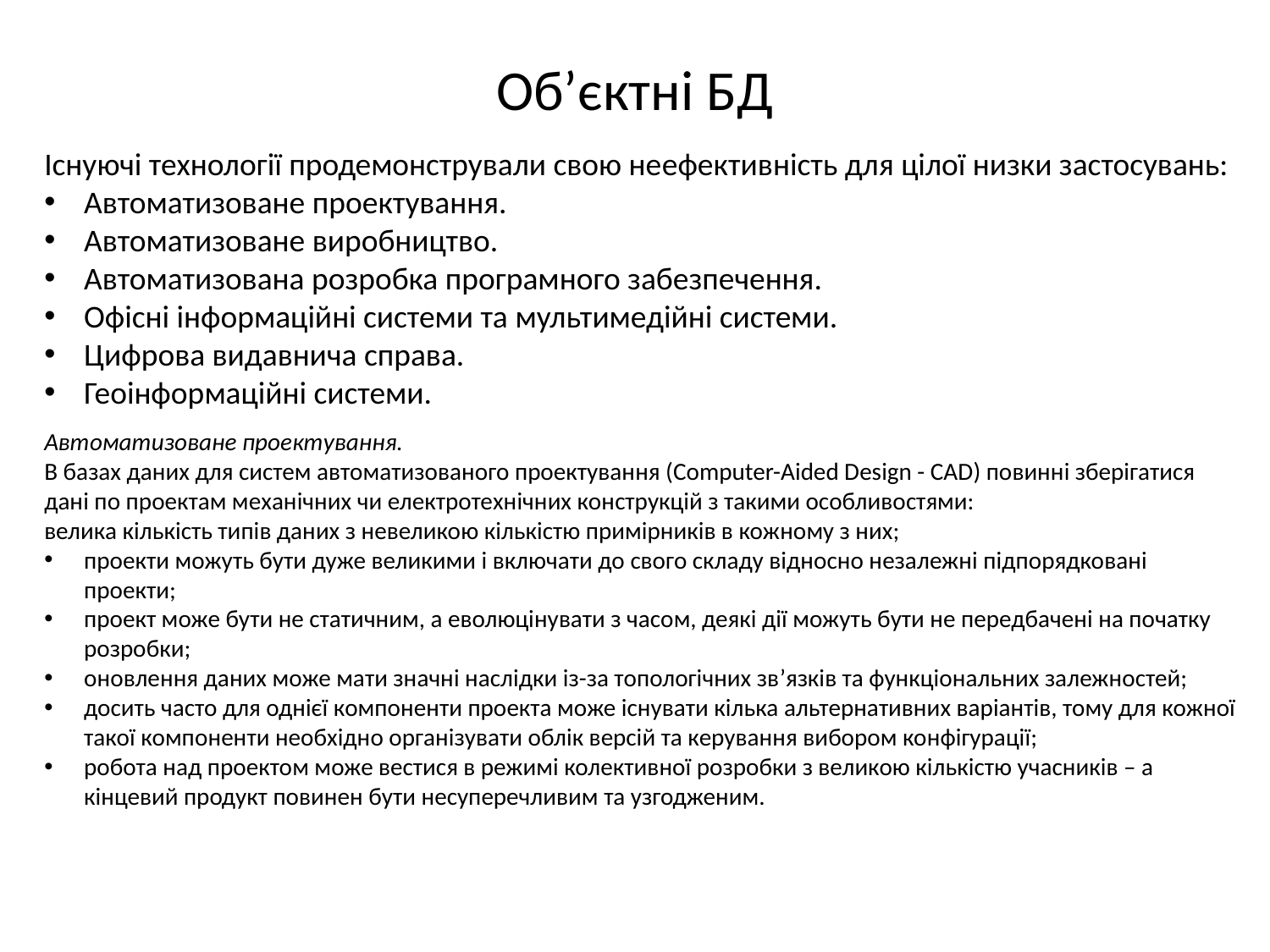

# Об’єктні БД
Існуючі технології продемонстрували свою неефективність для цілої низки застосувань:
Автоматизоване проектування.
Автоматизоване виробництво.
Автоматизована розробка програмного забезпечення.
Офісні інформаційні системи та мультимедійні системи.
Цифрова видавнича справа.
Геоінформаційні системи.
Автоматизоване проектування.
В базах даних для систем автоматизованого проектування (Computer-Aided Design - CAD) повинні зберігатися дані по проектам механічних чи електротехнічних конструкцій з такими особливостями:
велика кількість типів даних з невеликою кількістю примірників в кожному з них;
проекти можуть бути дуже великими і включати до свого складу відносно незалежні підпорядковані проекти;
проект може бути не статичним, а еволюцінувати з часом, деякі дії можуть бути не передбачені на початку розробки;
оновлення даних може мати значні наслідки із-за топологічних зв’язків та функціональних залежностей;
досить часто для однієї компоненти проекта може існувати кілька альтернативних варіантів, тому для кожної такої компоненти необхідно організувати облік версій та керування вибором конфігурації;
робота над проектом може вестися в режимі колективної розробки з великою кількістю учасників – а кінцевий продукт повинен бути несуперечливим та узгодженим.